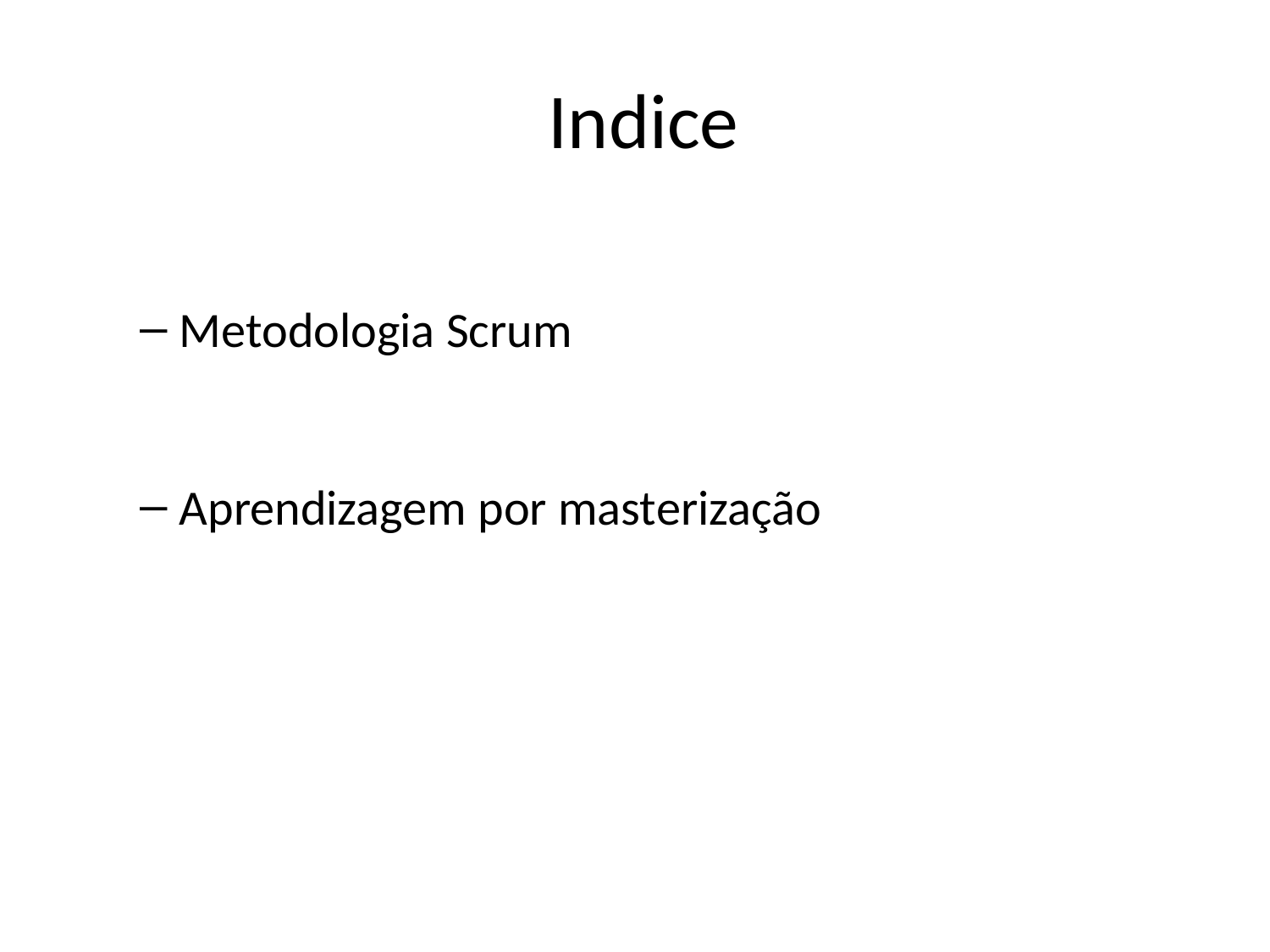

# Indice

Metodologia Scrum

Aprendizagem por masterização